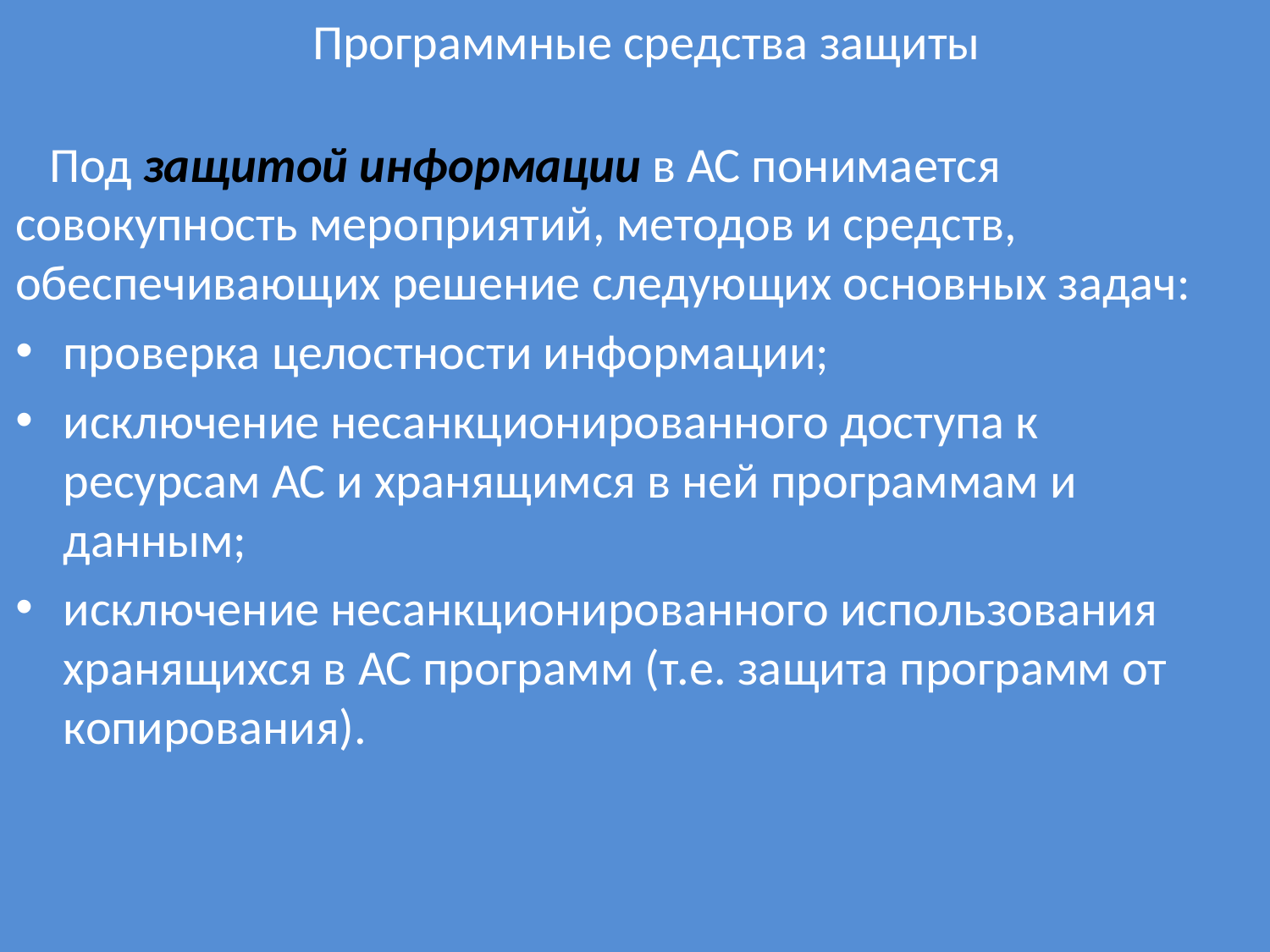

# Программные средства защиты
   Под защитой информации в АС понимается совокупность мероприятий, методов и средств, обеспечивающих решение следующих основных задач:
проверка целостности информации;
исключение несанкционированного доступа к ресурсам АС и хранящимся в ней программам и данным;
исключение несанкционированного использования хранящихся в АС программ (т.е. защита программ от копирования).